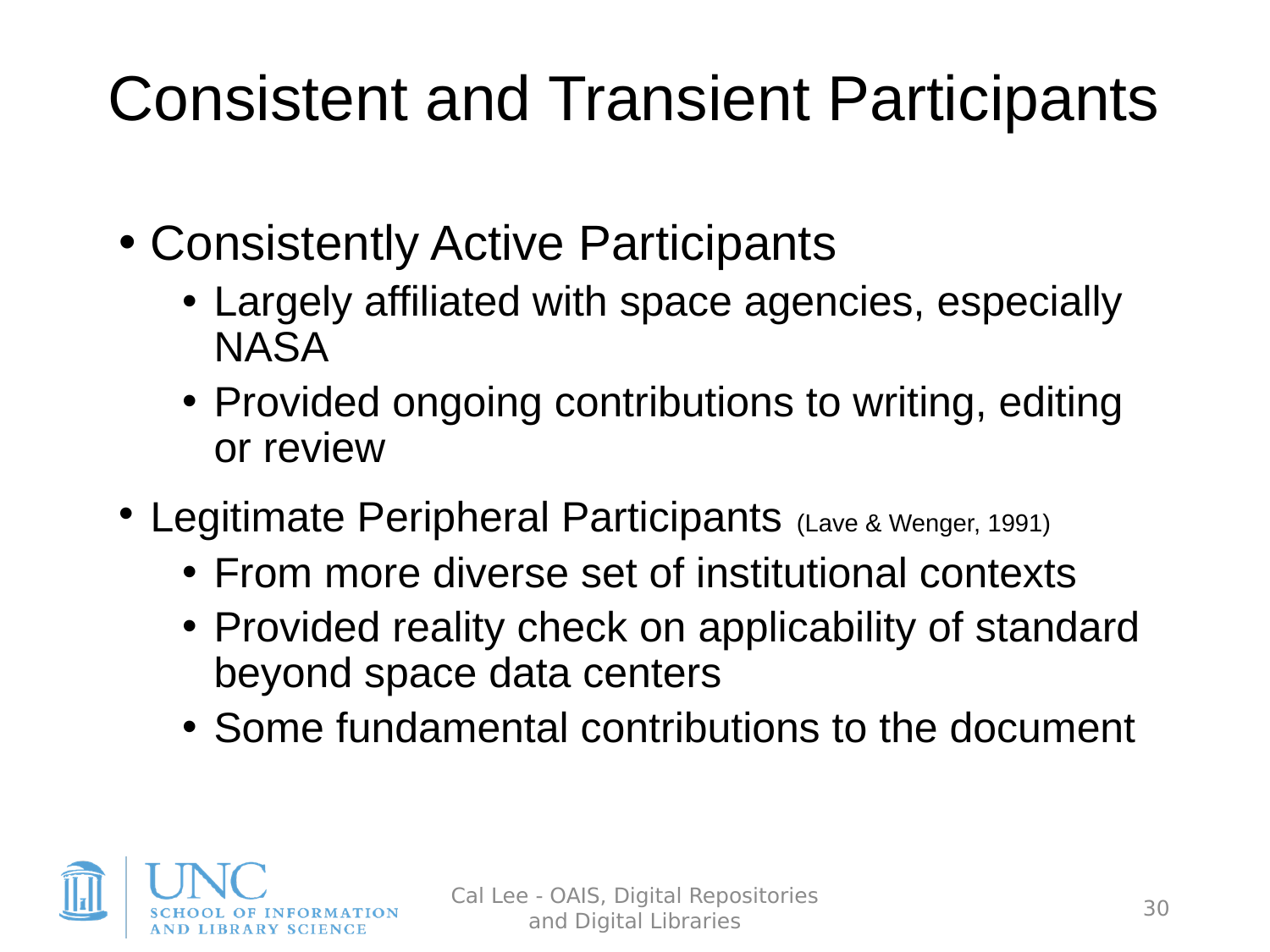

# Consistent and Transient Participants
Consistently Active Participants
Largely affiliated with space agencies, especially NASA
Provided ongoing contributions to writing, editing or review
Legitimate Peripheral Participants (Lave & Wenger, 1991)
From more diverse set of institutional contexts
Provided reality check on applicability of standard beyond space data centers
Some fundamental contributions to the document
Cal Lee - OAIS, Digital Repositories and Digital Libraries
30